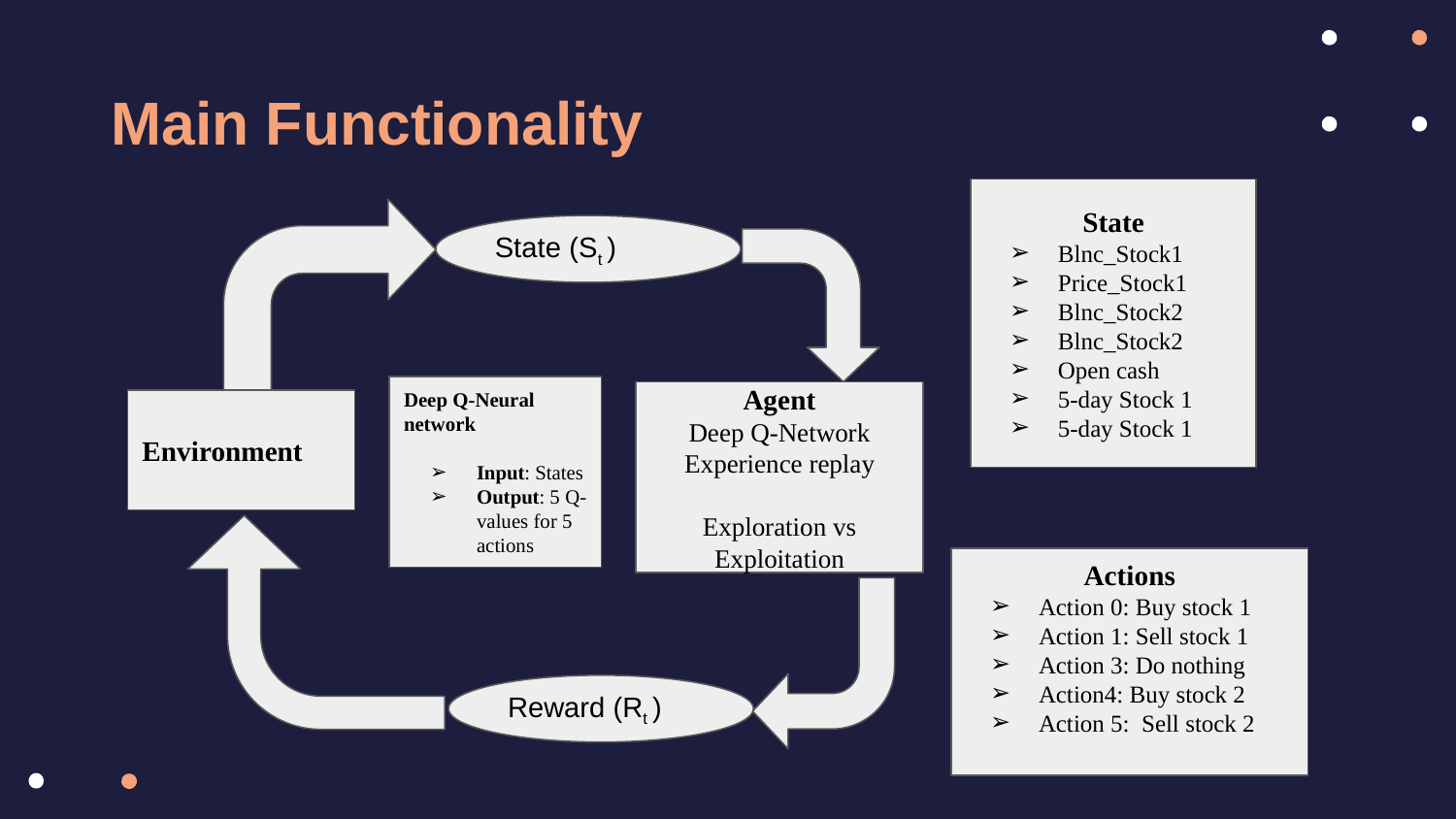

# Main Functionality
State
Blnc_Stock1
Price_Stock1
Blnc_Stock2
Blnc_Stock2
Open cash
5-day Stock 1
5-day Stock 1

State (St )

Deep Q-Neural network

Input: States
Output: 5 Q-values for 5 actions
Agent
Deep Q-Network Experience replay

Exploration vs Exploitation
Environment

Actions
Action 0: Buy stock 1
Action 1: Sell stock 1
Action 3: Do nothing
Action4: Buy stock 2
Action 5:  Sell stock 2

Reward (Rt )